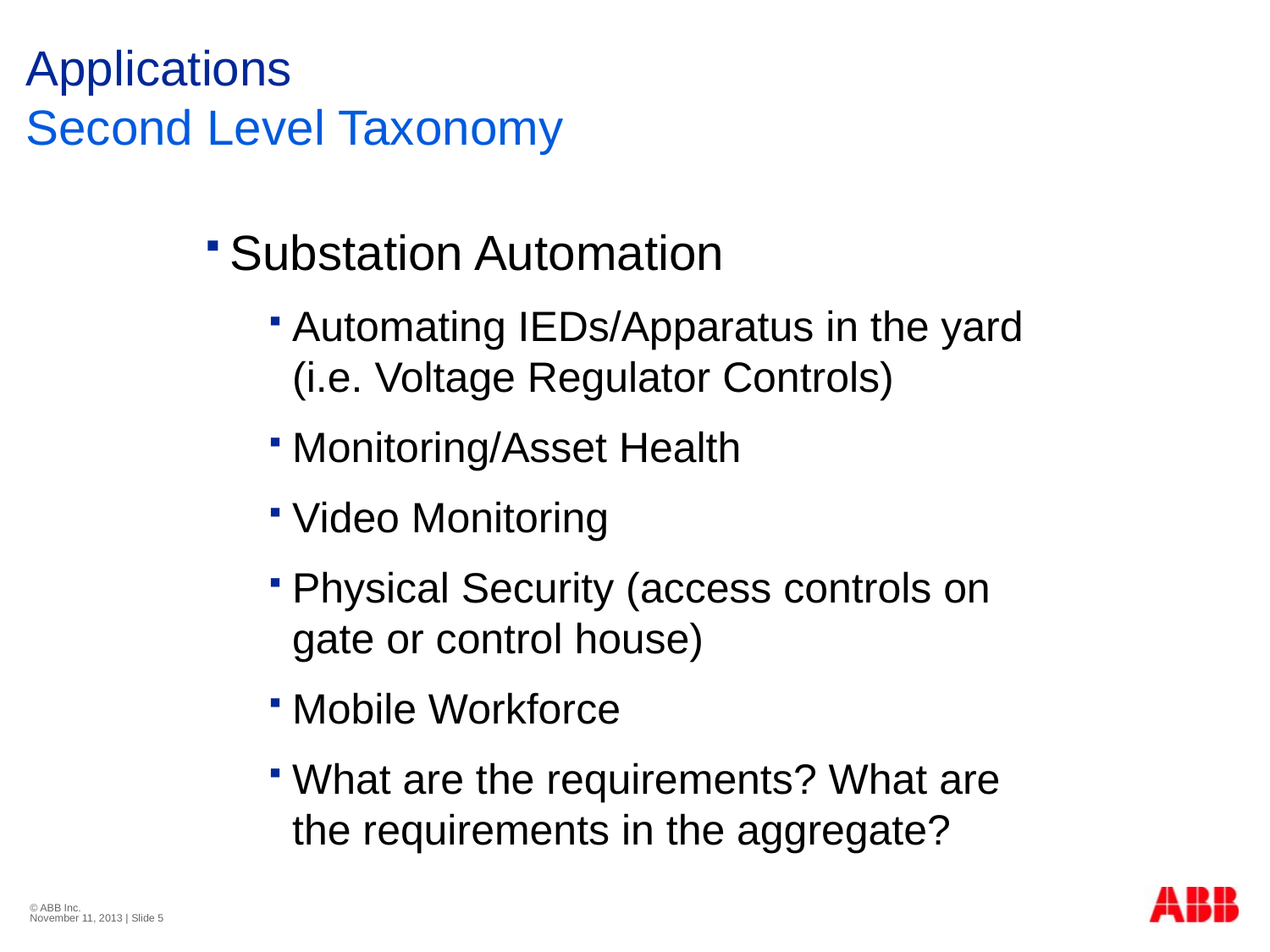

# Applications
Second Level Taxonomy
Substation Automation
Automating IEDs/Apparatus in the yard (i.e. Voltage Regulator Controls)
Monitoring/Asset Health
Video Monitoring
Physical Security (access controls on gate or control house)
Mobile Workforce
What are the requirements? What are the requirements in the aggregate?

© ABB Inc.
November 11, 2013 | Slide 5